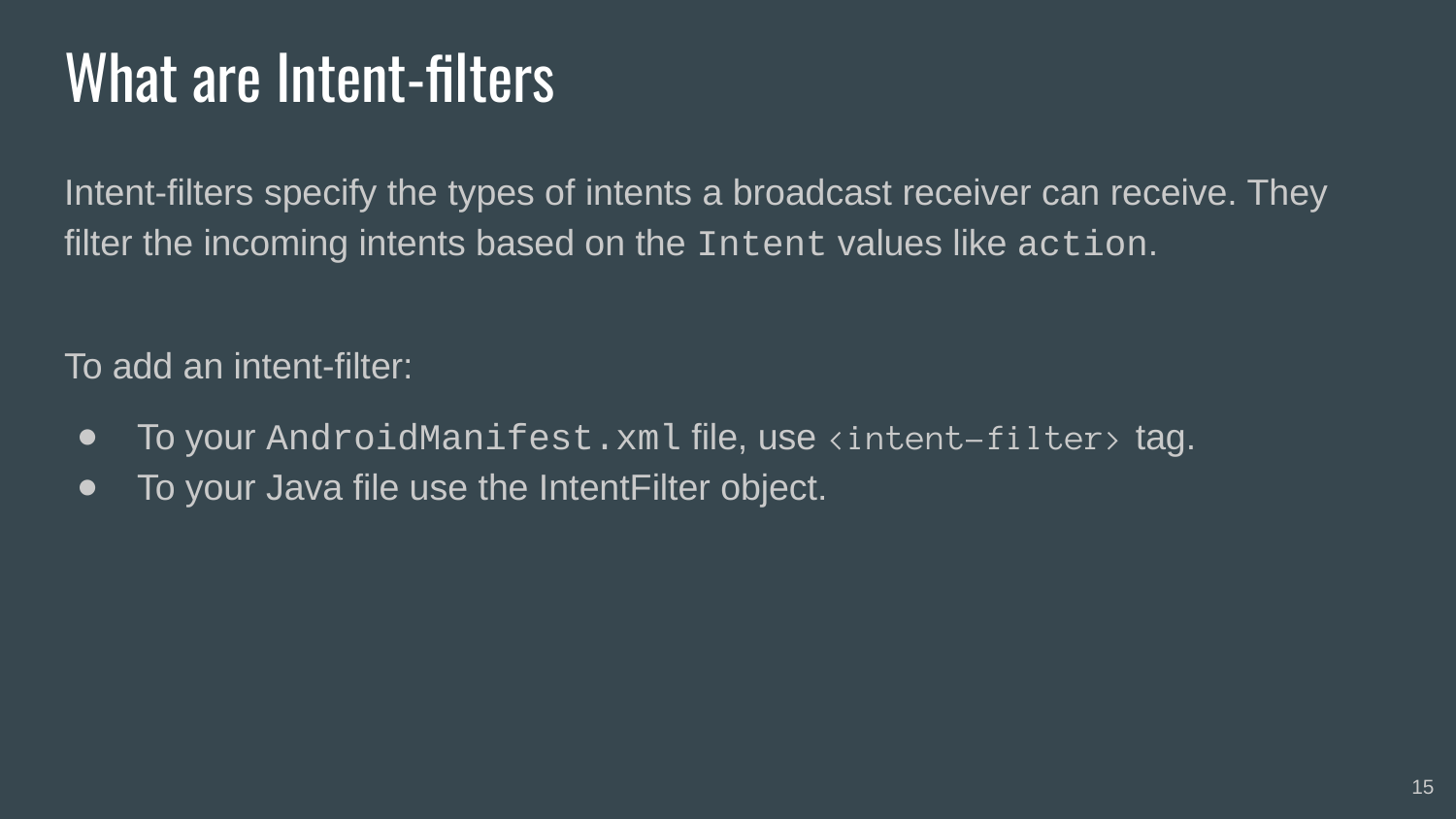

# What are Intent-filters
Intent-filters specify the types of intents a broadcast receiver can receive. They filter the incoming intents based on the Intent values like action.

To add an intent-filter:
To your AndroidManifest.xml file, use <intent-filter> tag.
To your Java file use the IntentFilter object.
15